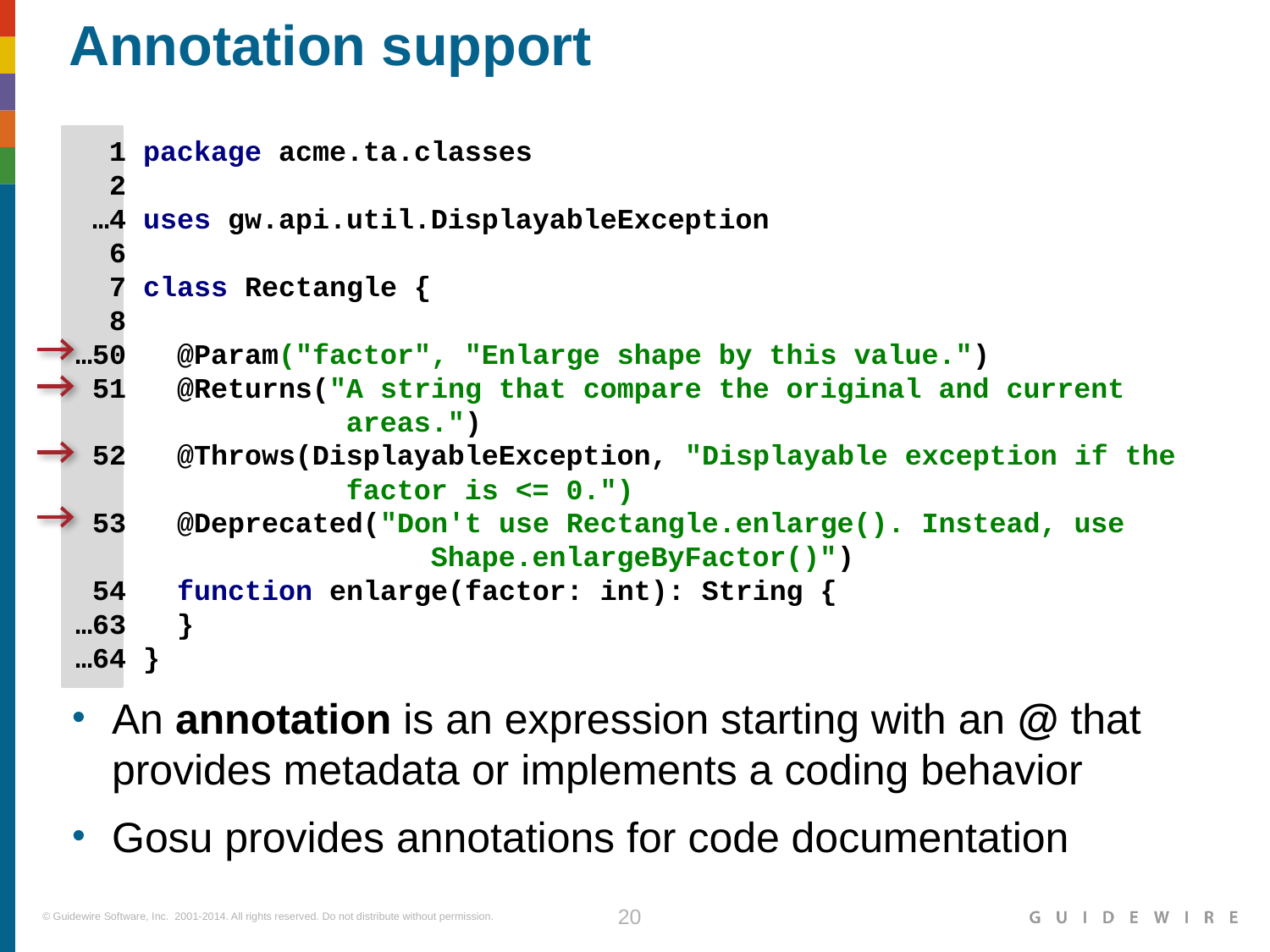

# Annotation support
  1 package acme.ta.classes
  2
 …4 uses gw.api.util.DisplayableException
  6
  7 class Rectangle {
  8
…50   @Param("factor", "Enlarge shape by this value.")
 51   @Returns("A string that compare the original and current
                areas.")
 52   @Throws(DisplayableException, "Displayable exception if the
                factor is <= 0.")
 53   @Deprecated("Don't use Rectangle.enlarge(). Instead, use
                     Shape.enlargeByFactor()")
 54   function enlarge(factor: int): String {
…63   }
…64 }

An annotation is an expression starting with an @ that provides metadata or implements a coding behavior
Gosu provides annotations for code documentation